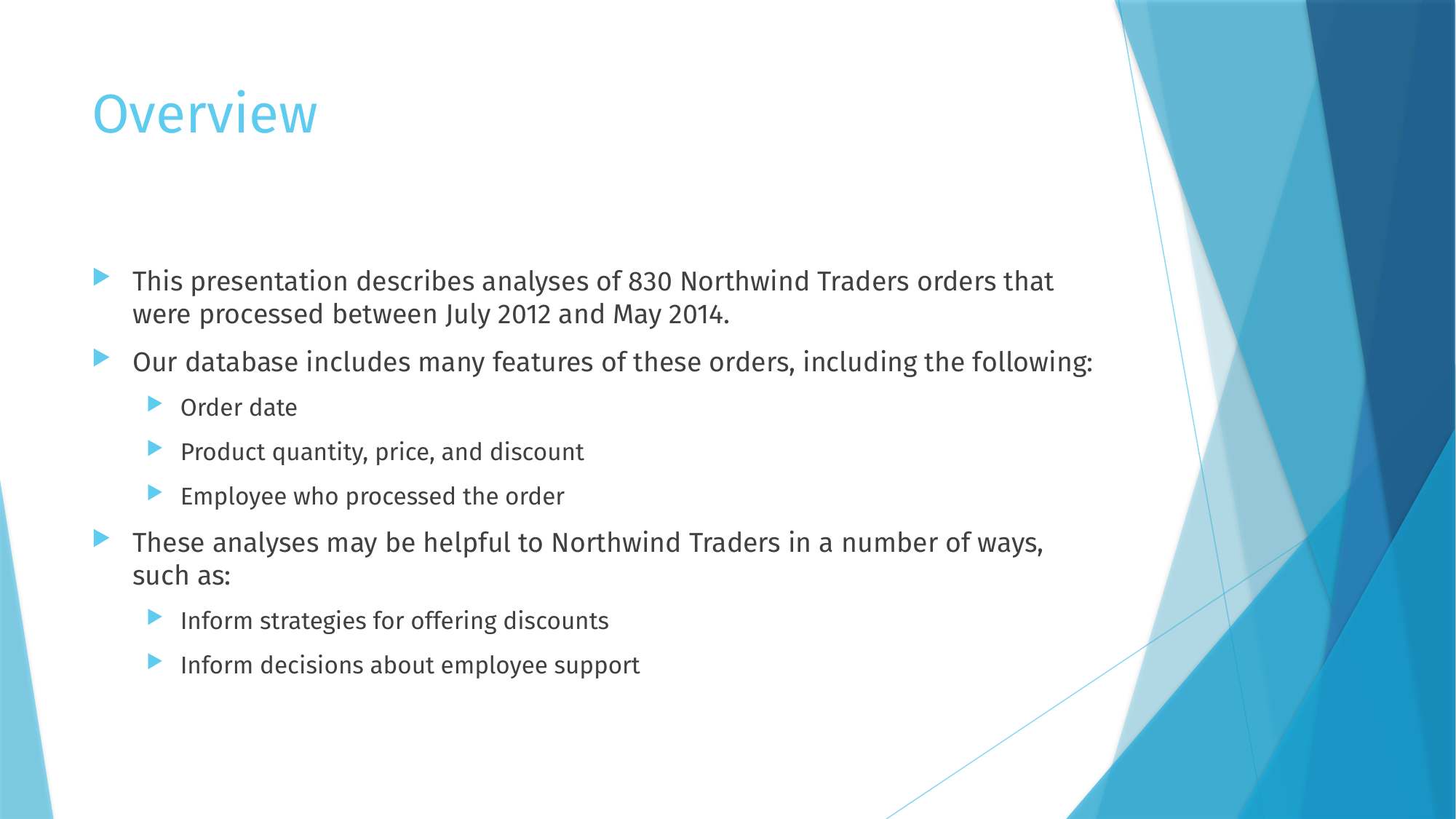

# Overview
This presentation describes analyses of 830 Northwind Traders orders that were processed between July 2012 and May 2014.
Our database includes many features of these orders, including the following:
Order date
Product quantity, price, and discount
Employee who processed the order
These analyses may be helpful to Northwind Traders in a number of ways, such as:
Inform strategies for offering discounts
Inform decisions about employee support